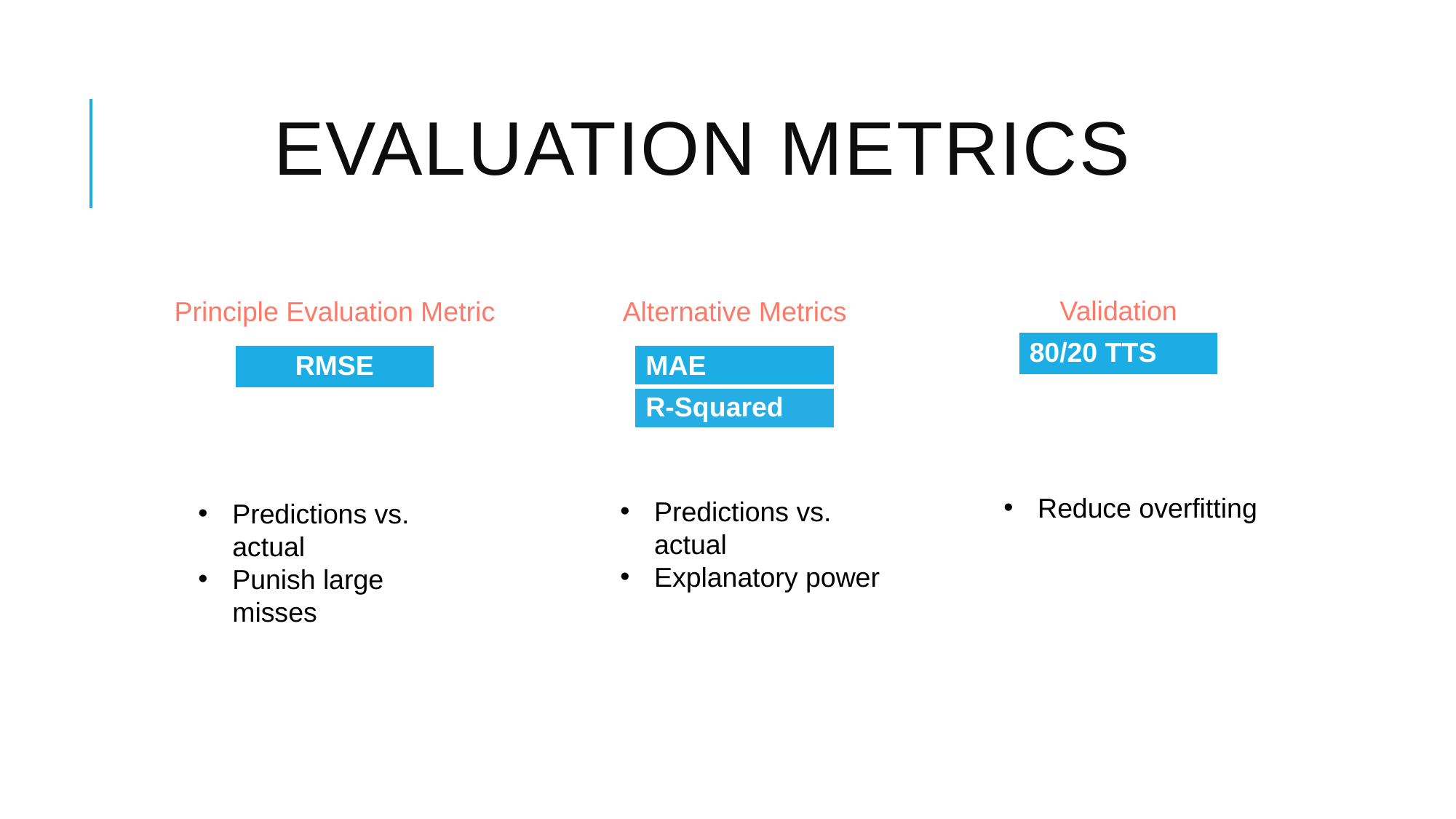

Evaluation metrics
Validation
Principle Evaluation Metric
Alternative Metrics
| 80/20 TTS |
| --- |
| RMSE |
| --- |
| MAE |
| --- |
| R-Squared |
Reduce overfitting
Predictions vs. actual
Explanatory power
Predictions vs. actual
Punish large misses